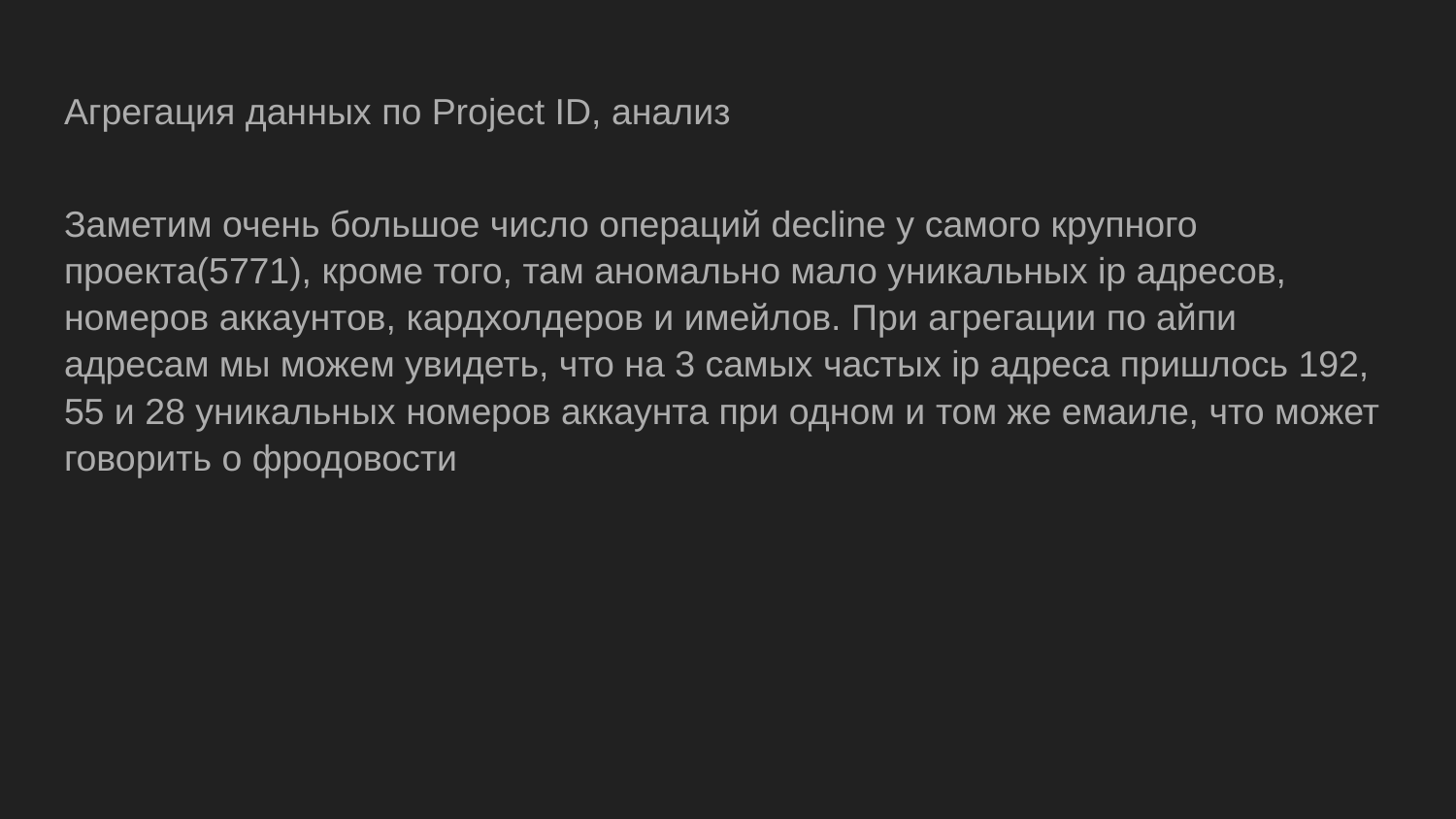

# Агрегация данных по Project ID, анализ
Заметим очень большое число операций decline у самого крупного проекта(5771), кроме того, там аномально мало уникальных ip адресов, номеров аккаунтов, кардхолдеров и имейлов. При агрегации по айпи адресам мы можем увидеть, что на 3 самых частых ip адреса пришлось 192, 55 и 28 уникальных номеров аккаунта при одном и том же емаиле, что может говорить о фродовости